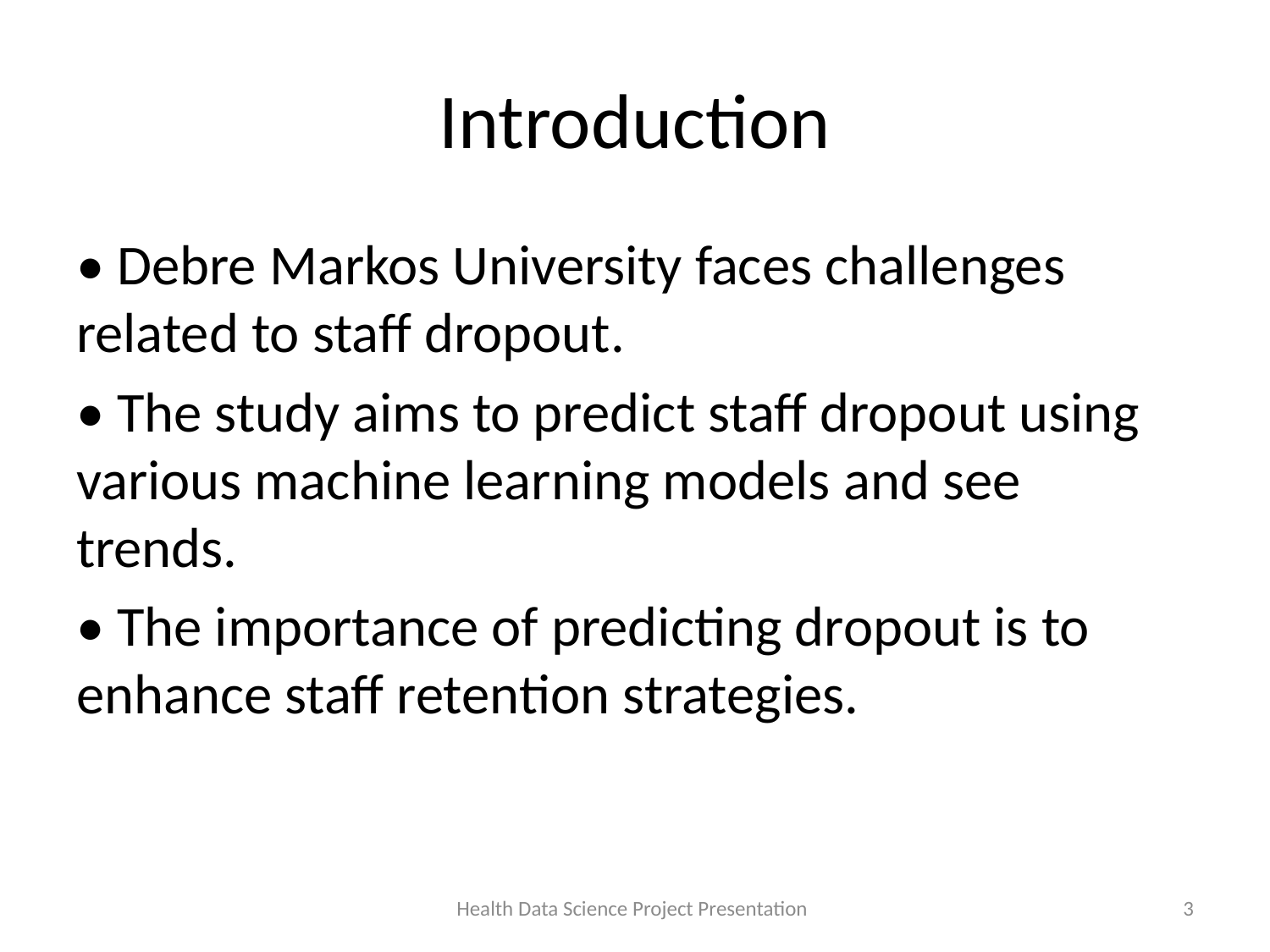

# Introduction
• Debre Markos University faces challenges related to staff dropout.
• The study aims to predict staff dropout using various machine learning models and see trends.
• The importance of predicting dropout is to enhance staff retention strategies.
Health Data Science Project Presentation
3